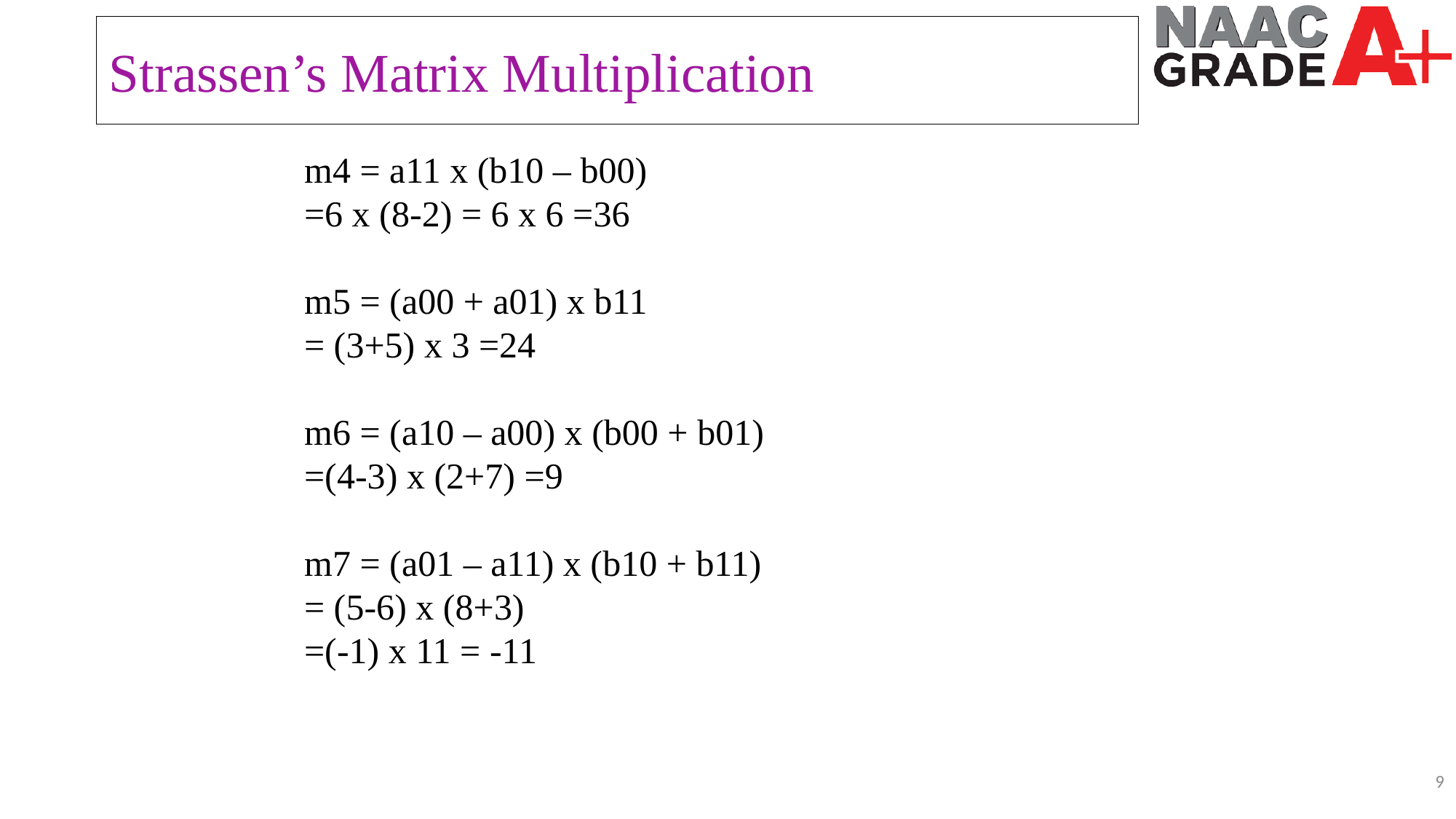

Strassen’s Matrix Multiplication
m4 = a11 x (b10 – b00)
=6 x (8-2) = 6 x 6 =36

m5 = (a00 + a01) x b11
= (3+5) x 3 =24

m6 = (a10 – a00) x (b00 + b01)
=(4-3) x (2+7) =9

m7 = (a01 – a11) x (b10 + b11)
= (5-6) x (8+3)
=(-1) x 11 = -11
9